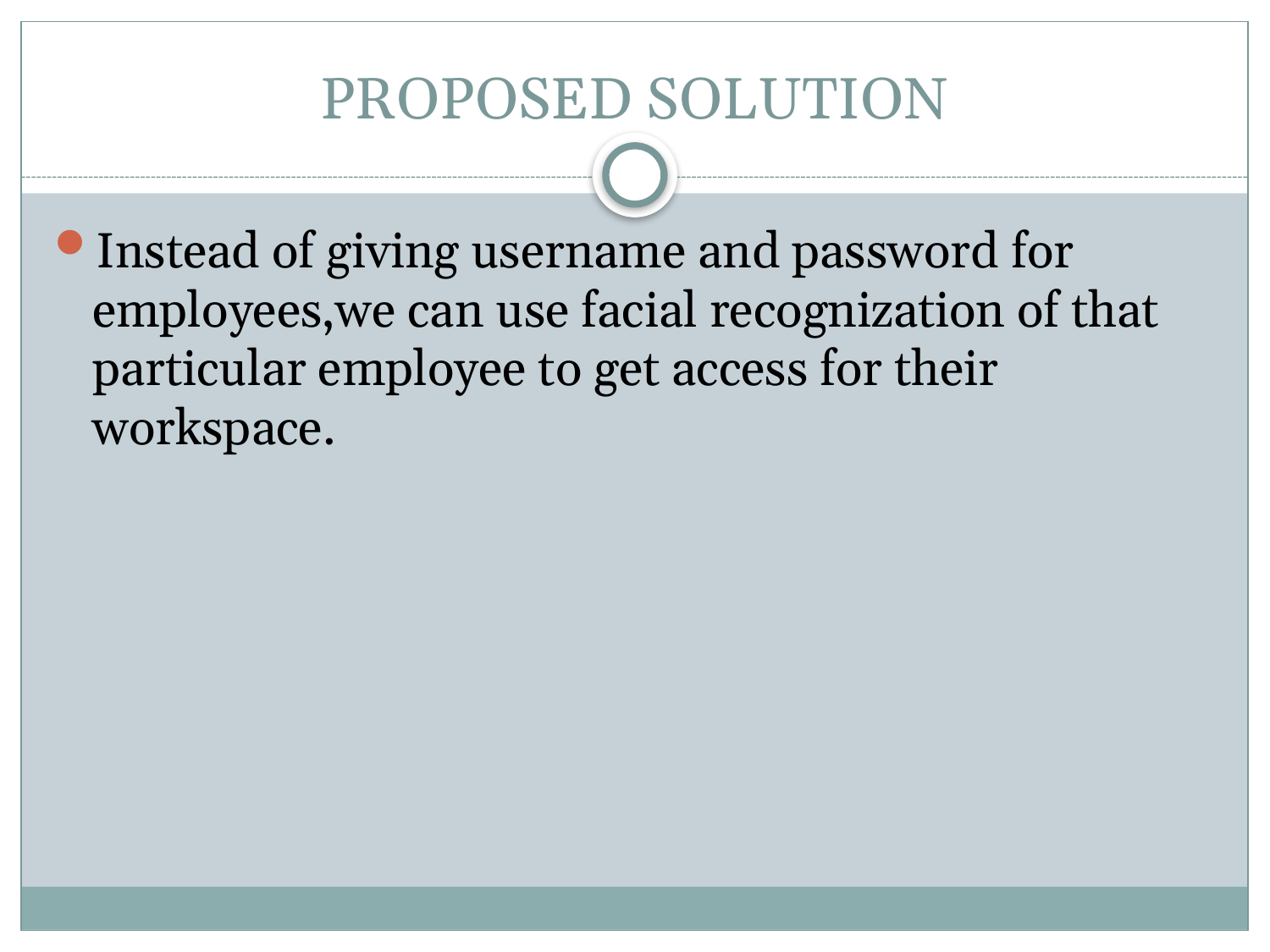

# PROPOSED SOLUTION
Instead of giving username and password for employees,we can use facial recognization of that particular employee to get access for their workspace.